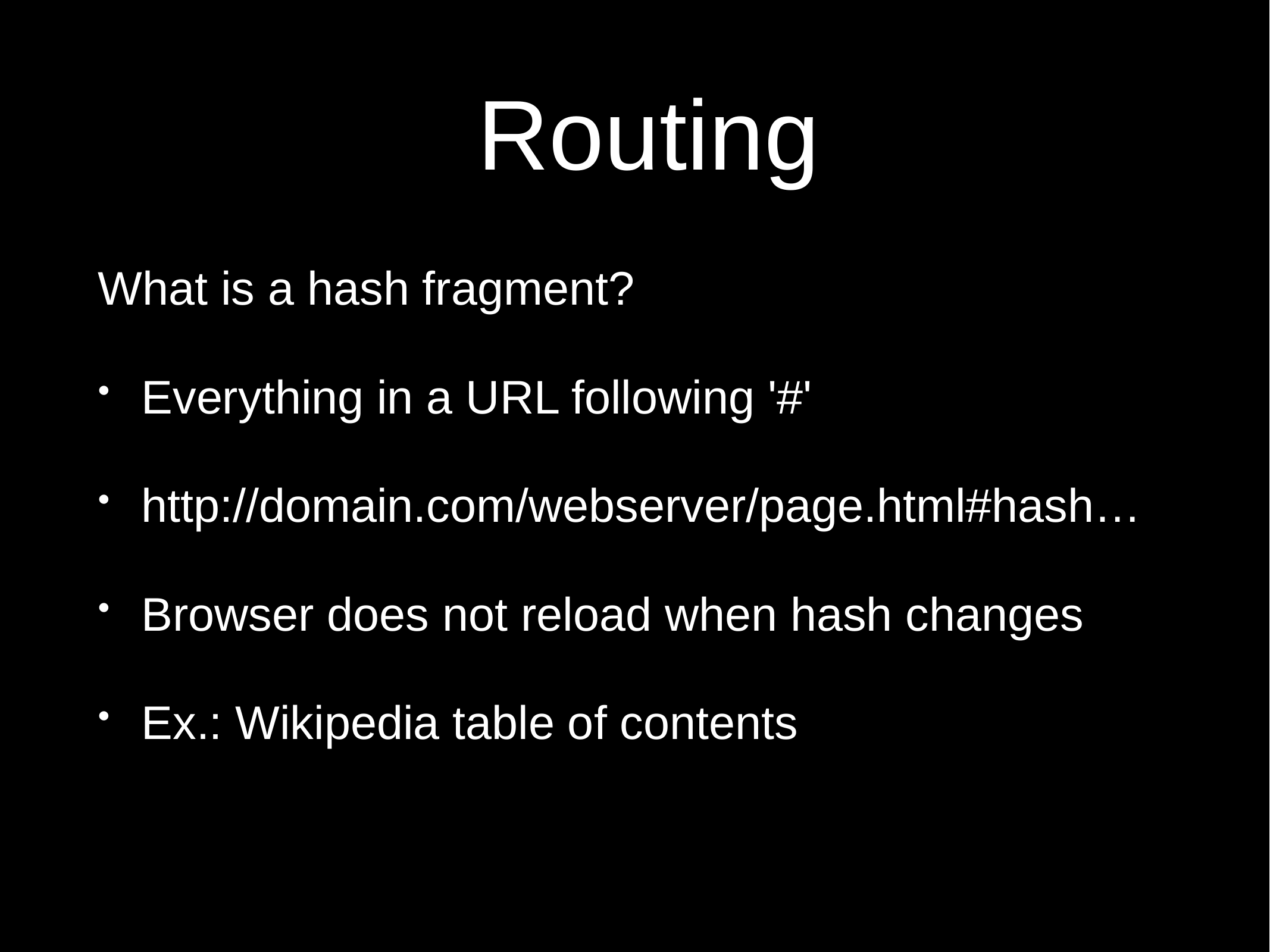

# Routing
What is a hash fragment?
Everything in a URL following '#'
http://domain.com/webserver/page.html#hash…
Browser does not reload when hash changes
Ex.: Wikipedia table of contents